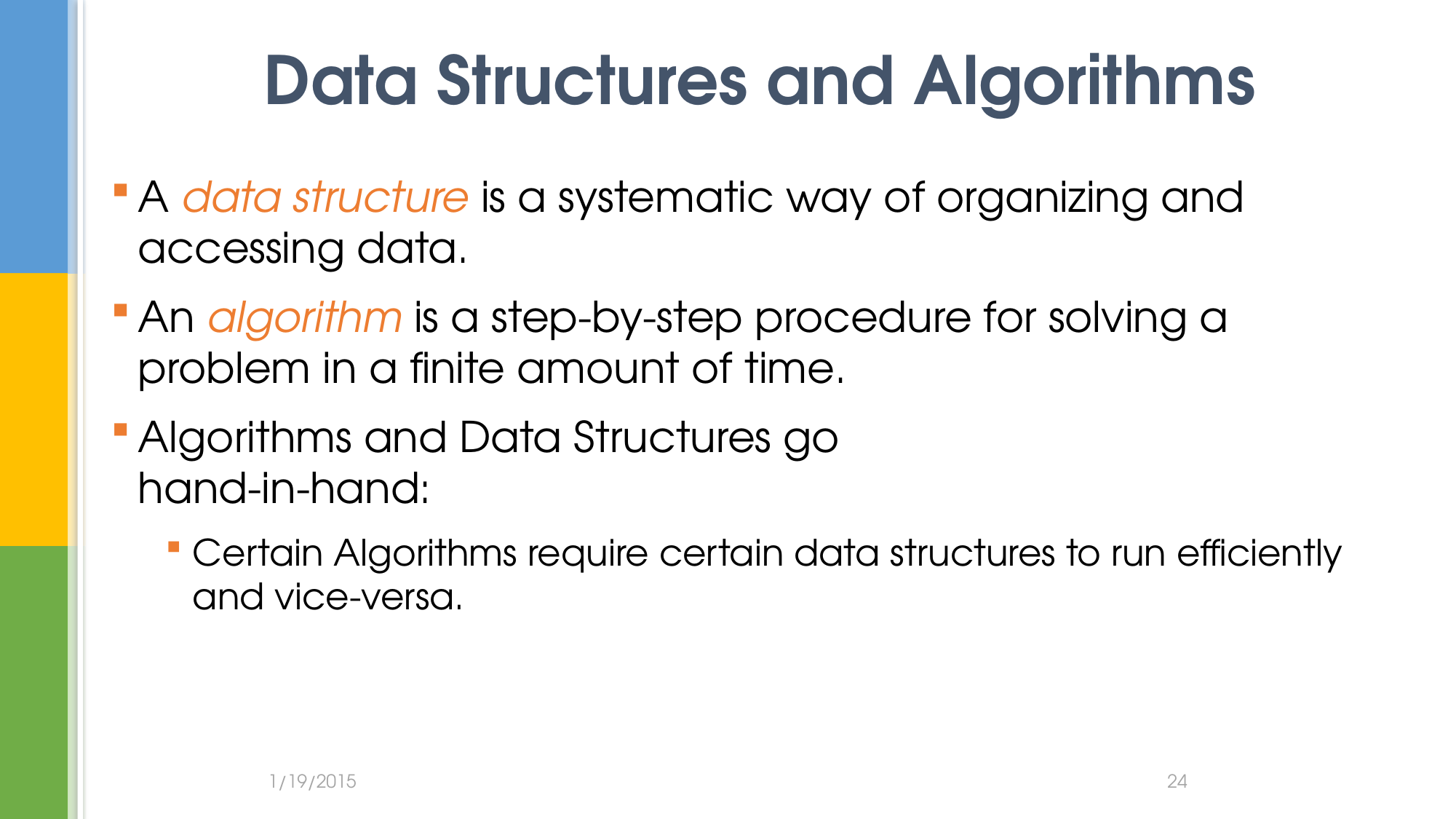

# Data Structures and Algorithms
A data structure is a systematic way of organizing and accessing data.
An algorithm is a step-by-step procedure for solving a problem in a finite amount of time.
Algorithms and Data Structures go
hand-in-hand:
Certain Algorithms require certain data structures to run efficiently and vice-versa.
1/19/2015
24